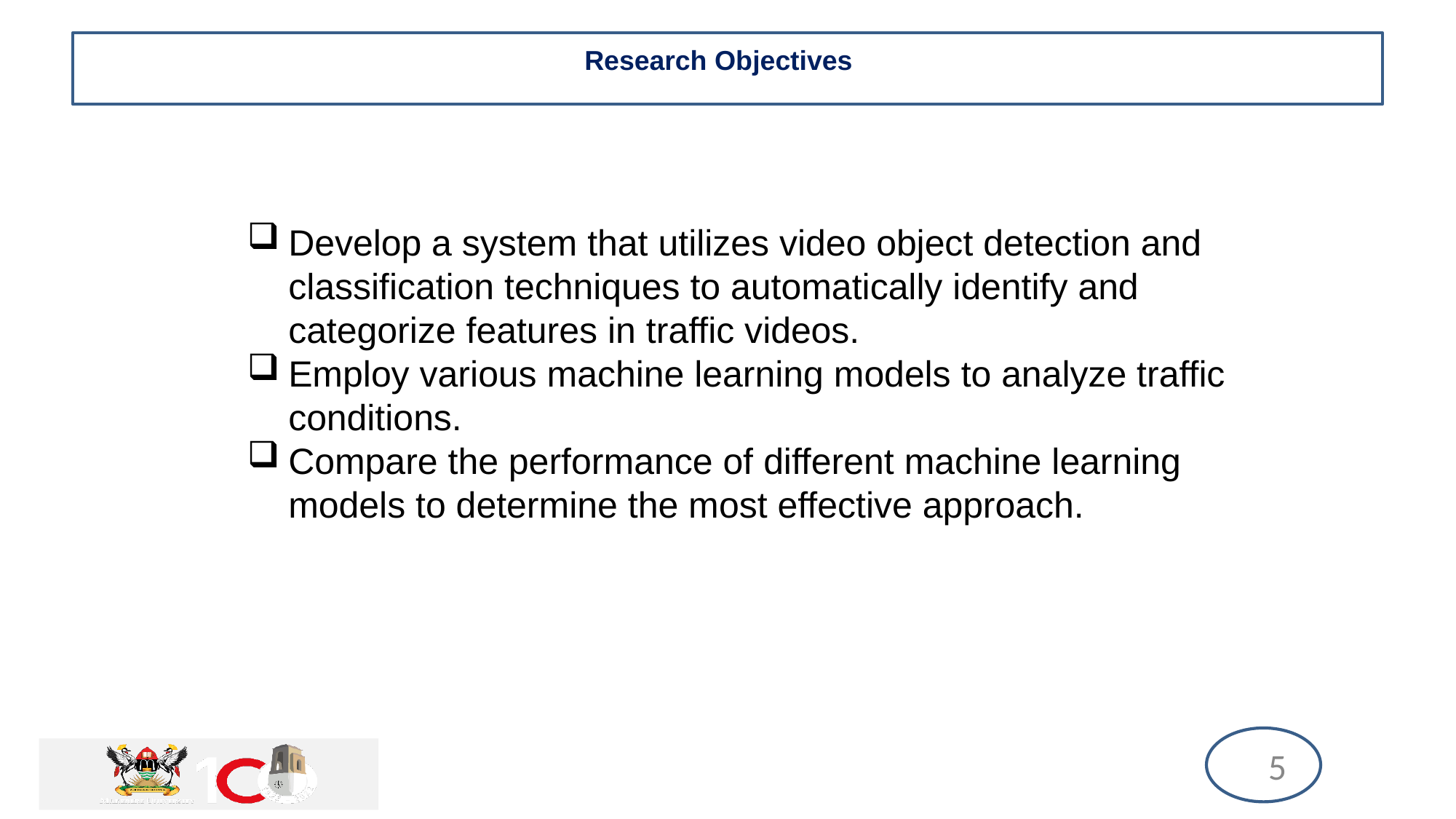

# Research Objectives

Develop a system that utilizes video object detection and classification techniques to automatically identify and categorize features in traffic videos.
Employ various machine learning models to analyze traffic conditions.
Compare the performance of different machine learning models to determine the most effective approach.